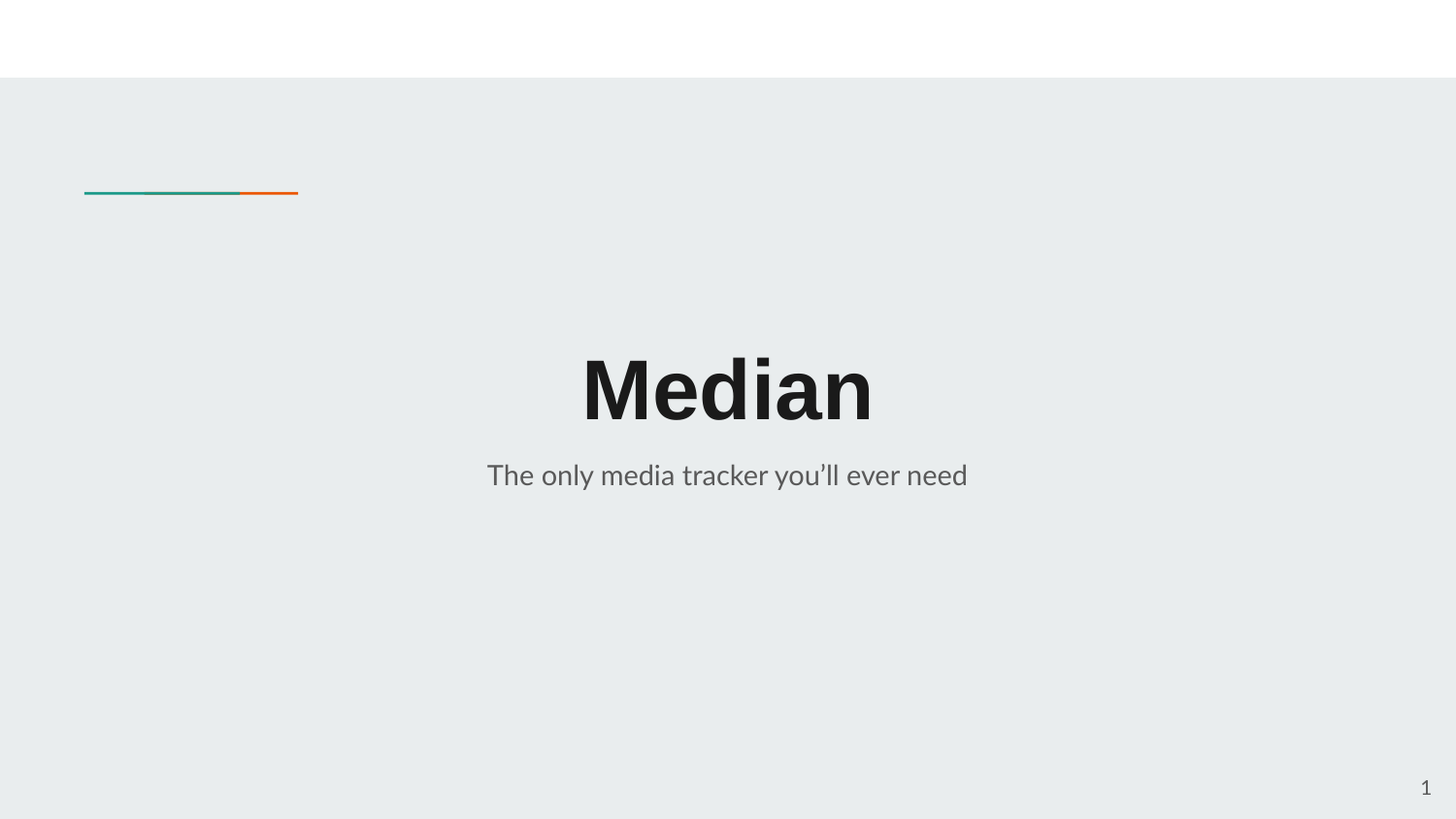

# Median
The only media tracker you’ll ever need
1